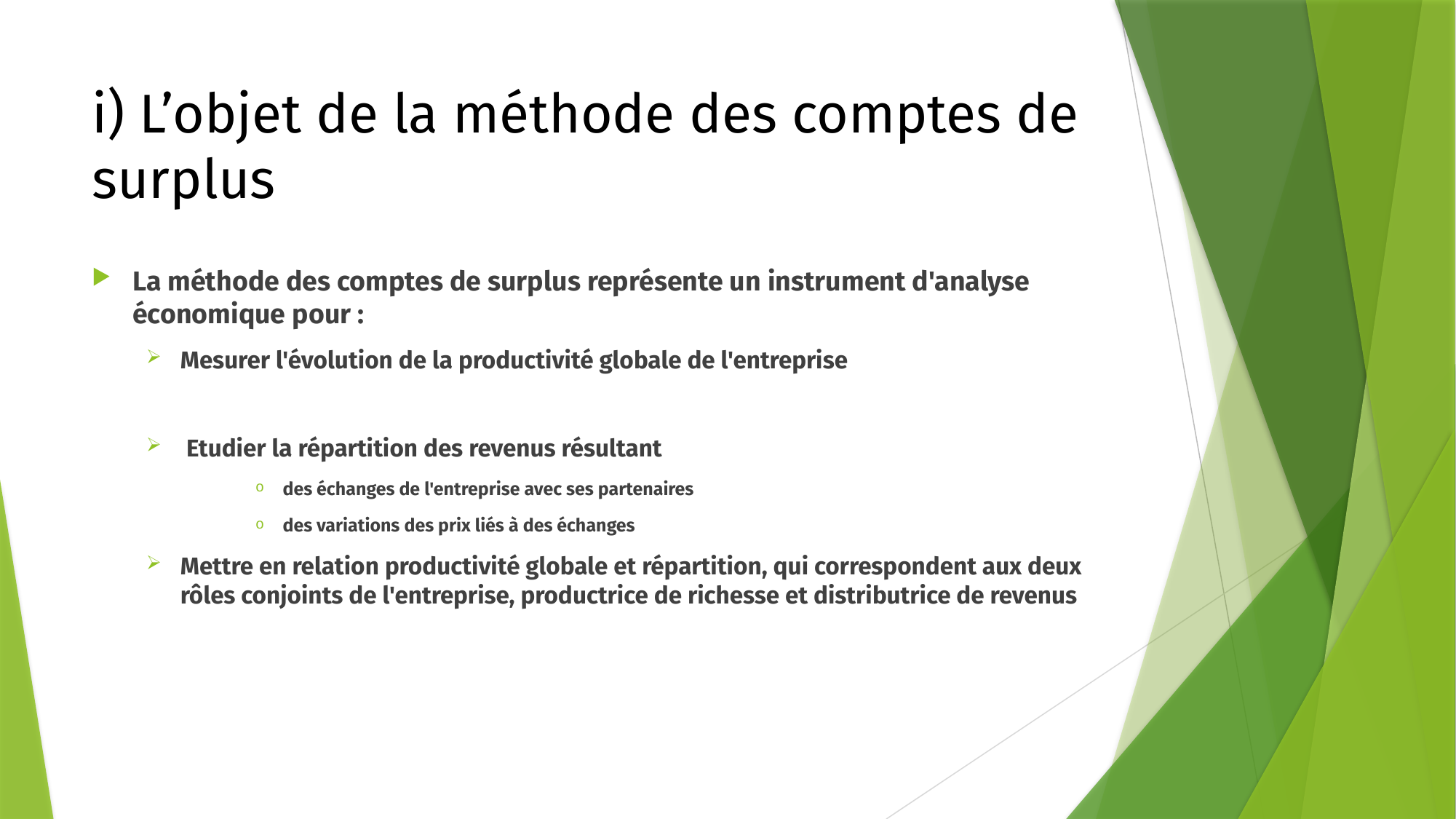

# i) L’objet de la méthode des comptes de surplus
La méthode des comptes de surplus représente un instrument d'analyse économique pour :
Mesurer l'évolution de la productivité globale de l'entreprise

 Etudier la répartition des revenus résultant
des échanges de l'entreprise avec ses partenaires
des variations des prix liés à des échanges
Mettre en relation productivité globale et répartition, qui correspondent aux deux rôles conjoints de l'entreprise, productrice de richesse et distributrice de revenus